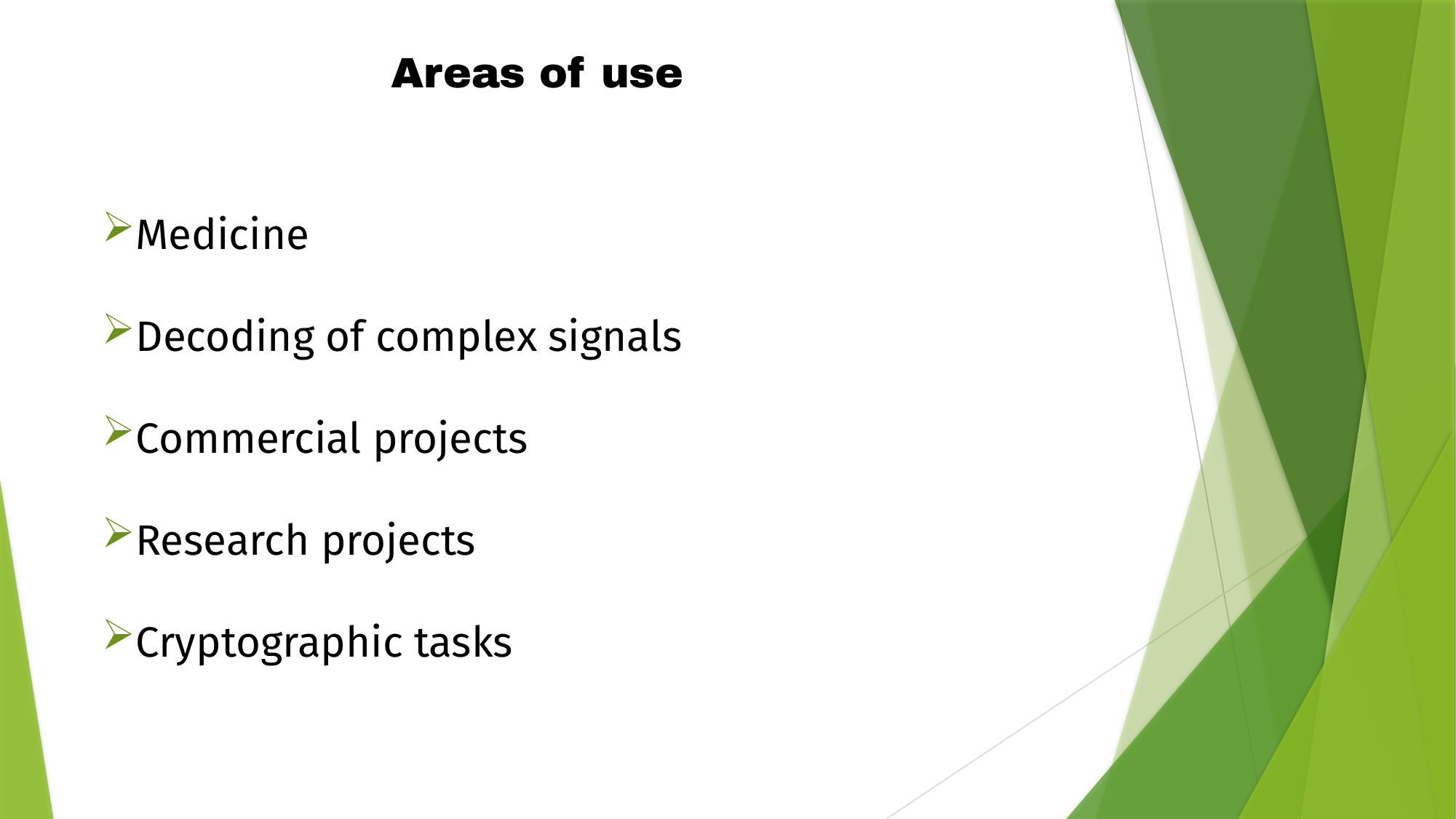

Areas of use
Medicine
Decoding of complex signals
Commercial projects
Research projects
Cryptographic tasks